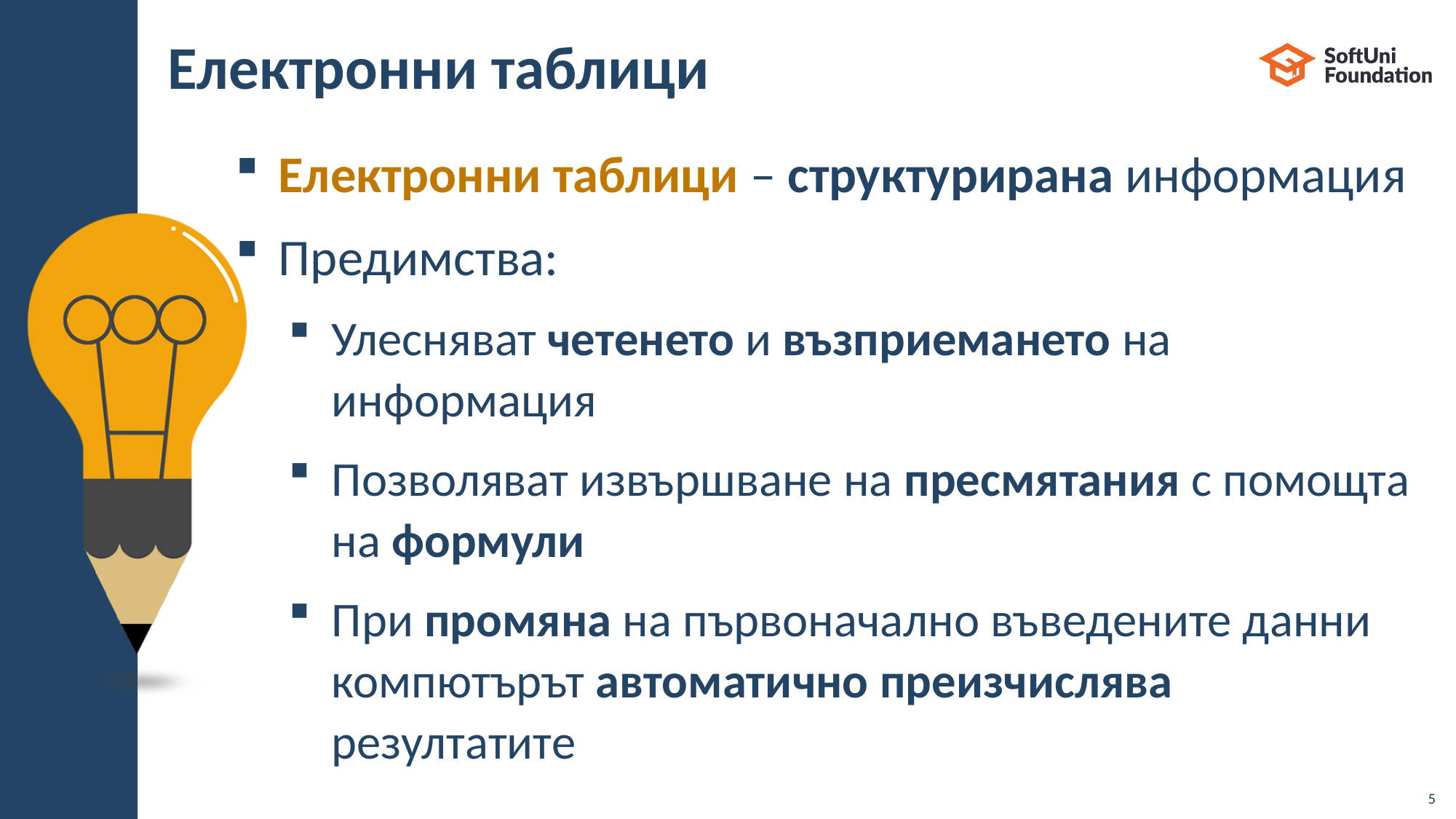

# Електронни таблици
Електронни таблици – структурирана информация
Предимства:
Улесняват четенето и възприемането на информация
Позволяват извършване на пресмятания с помощта на формули
При промяна на първоначално въведените данни компютърът автоматично преизчислява резултатите

5